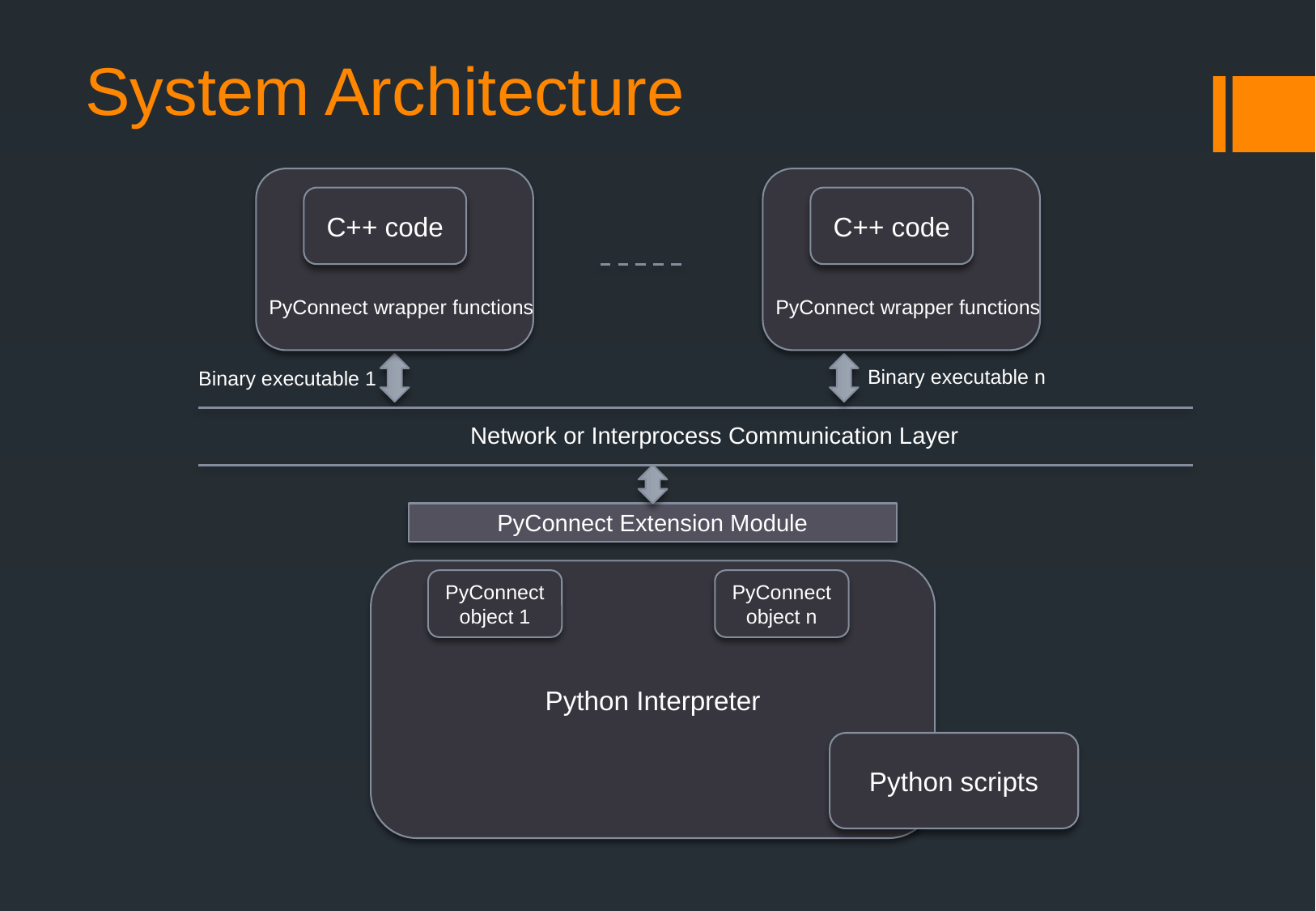

# System Architecture

C++ code
C++ code
PyConnect wrapper functions
PyConnect wrapper functions
Binary executable n
Binary executable 1

Network or Interprocess Communication Layer

PyConnect Extension Module
Python Interpreter
PyConnect object 1
PyConnect object n
Python scripts